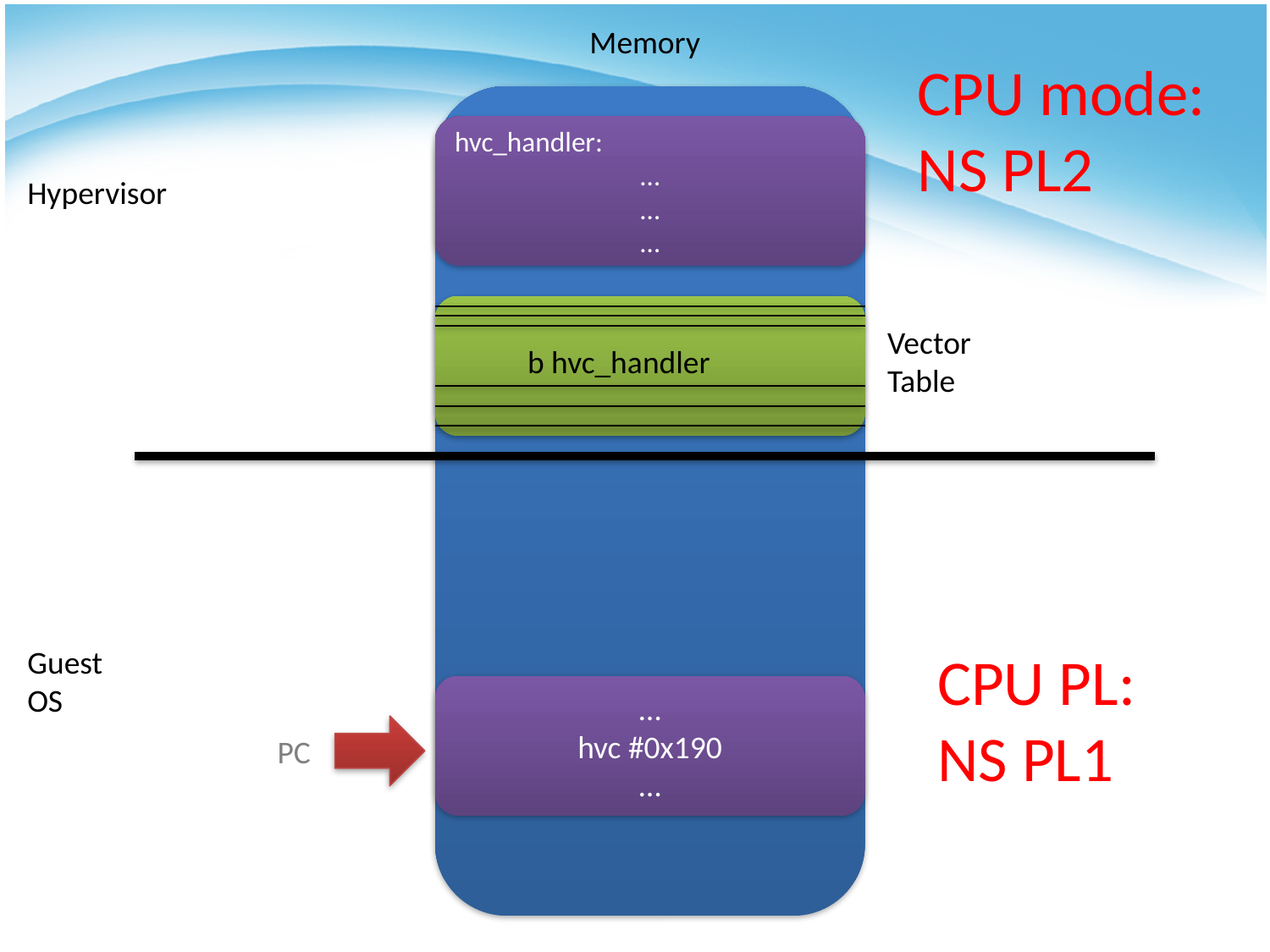

Memory
CPU mode:
NS PL2

hvc_handler:
…
…
…
Hypervisor

Vector
Table
b hvc_handler

Guest OS
CPU PL:
NS PL1
…
hvc #0x190
…

PC